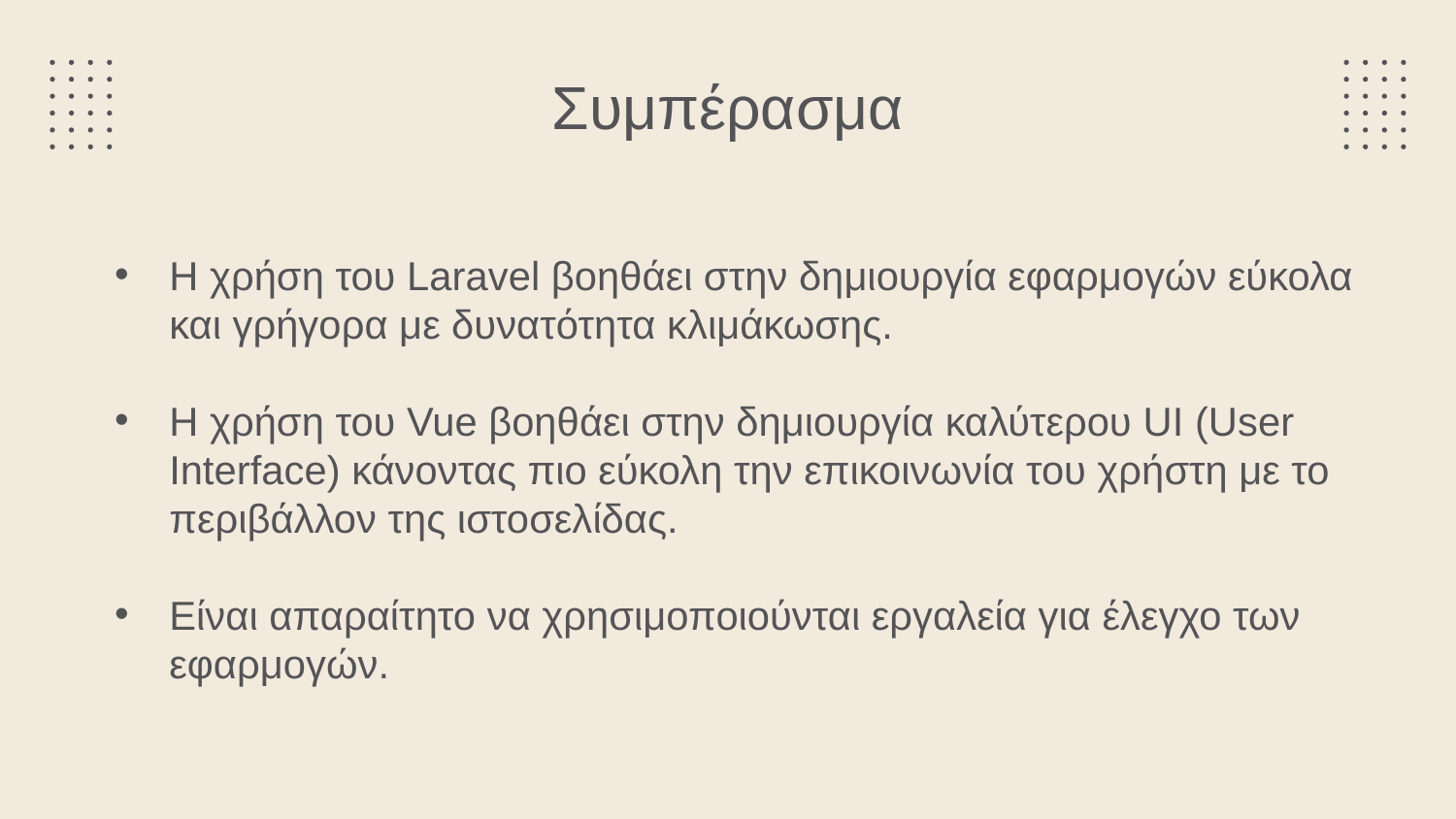

Συμπέρασμα
Η χρήση του Laravel βοηθάει στην δημιουργία εφαρμογών εύκολα και γρήγορα με δυνατότητα κλιμάκωσης.

Η χρήση του Vue βοηθάει στην δημιουργία καλύτερου UI (User Interface) κάνοντας πιο εύκολη την επικοινωνία του χρήστη με το περιβάλλον της ιστοσελίδας.

Είναι απαραίτητο να χρησιμοποιούνται εργαλεία για έλεγχο των εφαρμογών.